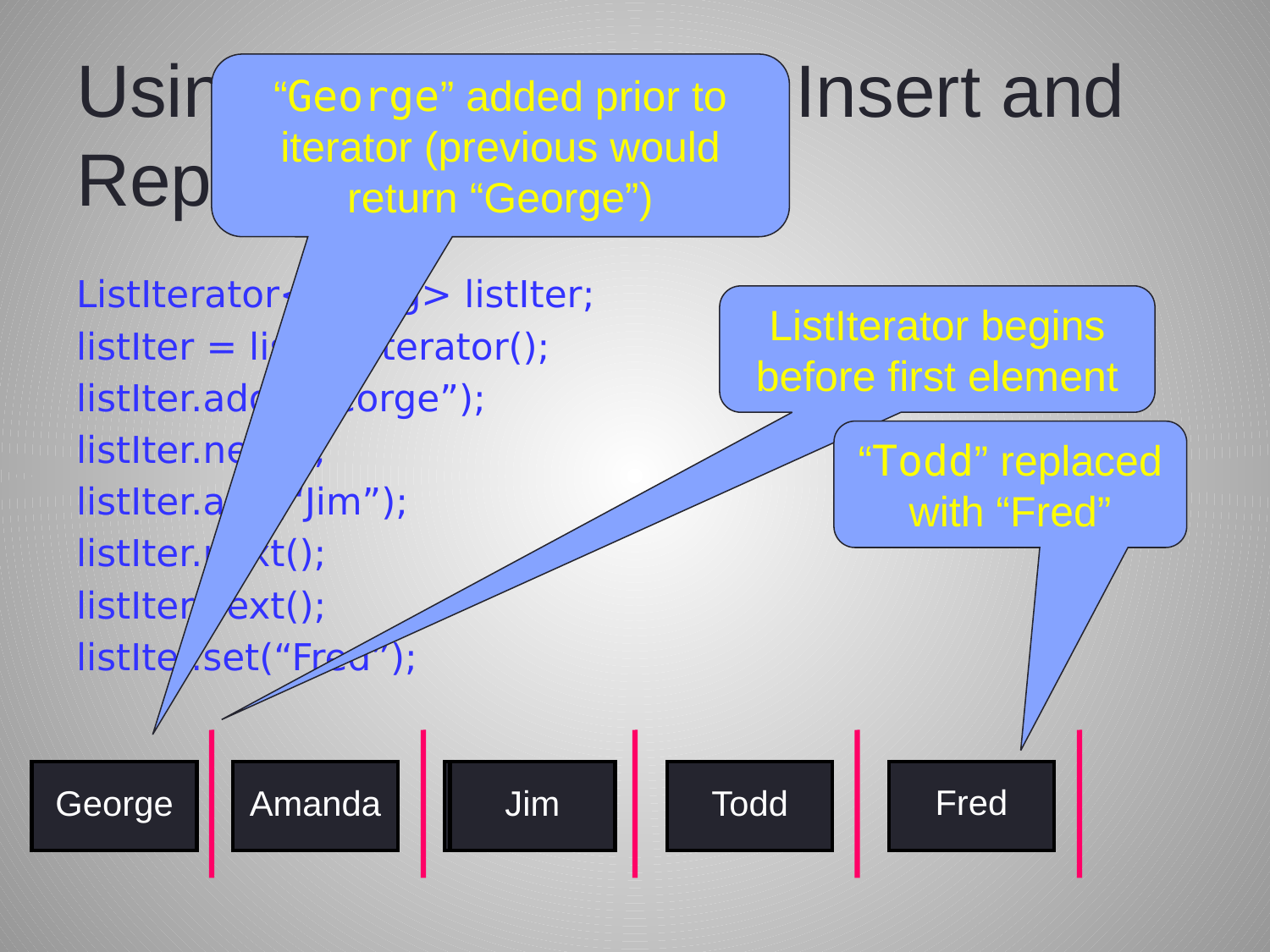

# Using ListIterator to Insert and Replace
“George” added prior to iterator (previous would return “George”)
ListIterator<String> listIter;
listIter = list.listIterator();
listIter.add(“George”);
listIter.next();
listIter.add(“Jim”);
listIter.next();
listIter.next();
listIter.set(“Fred”);
ListIterator begins before first element
“Todd” replaced with “Fred”

Fred
George
Amanda
Marcus
Jim
Todd